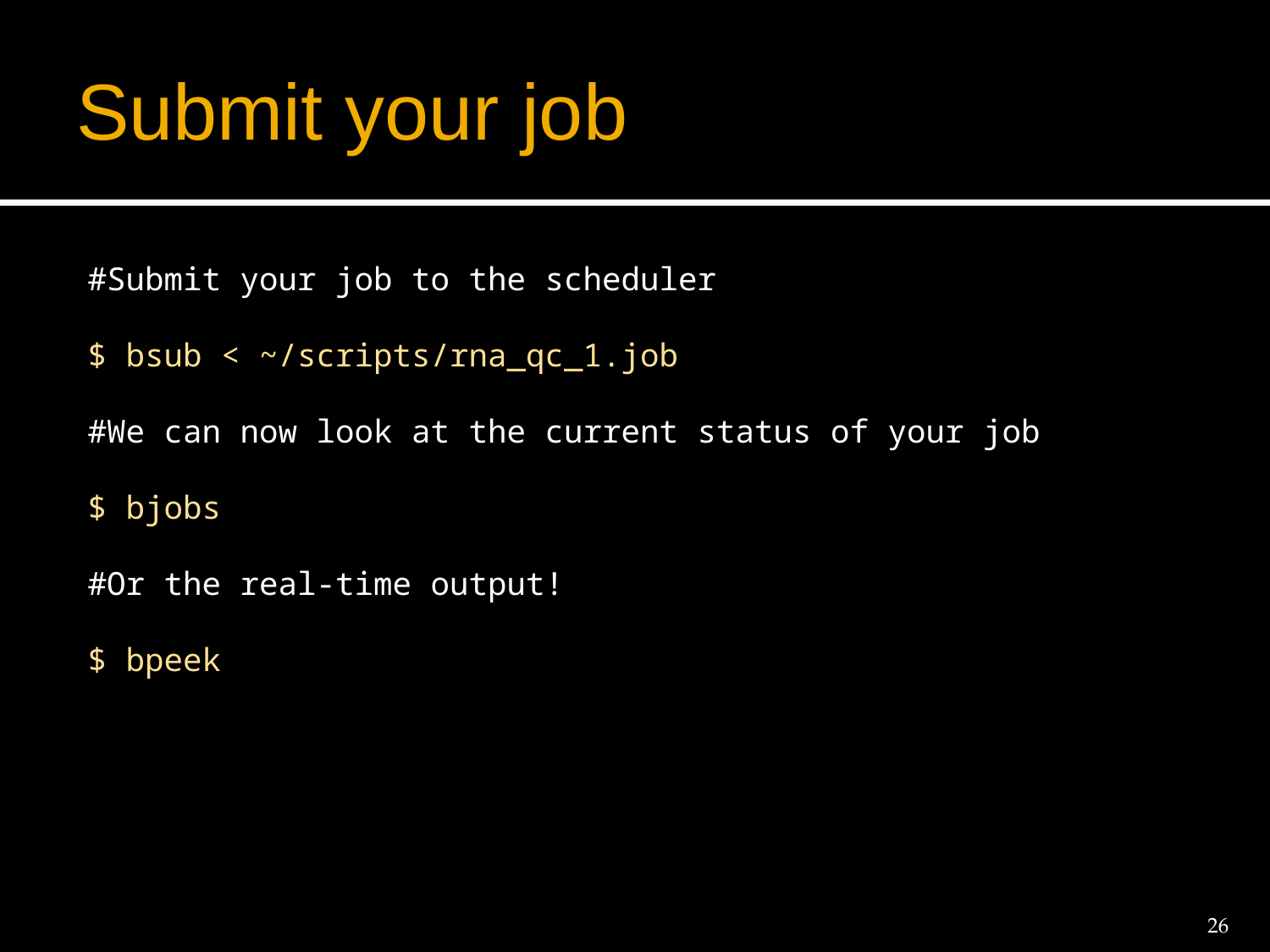

# Submit your job
#Submit your job to the scheduler

$ bsub < ~/scripts/rna_qc_1.job

#We can now look at the current status of your job

$ bjobs

#Or the real-time output!

$ bpeek
26